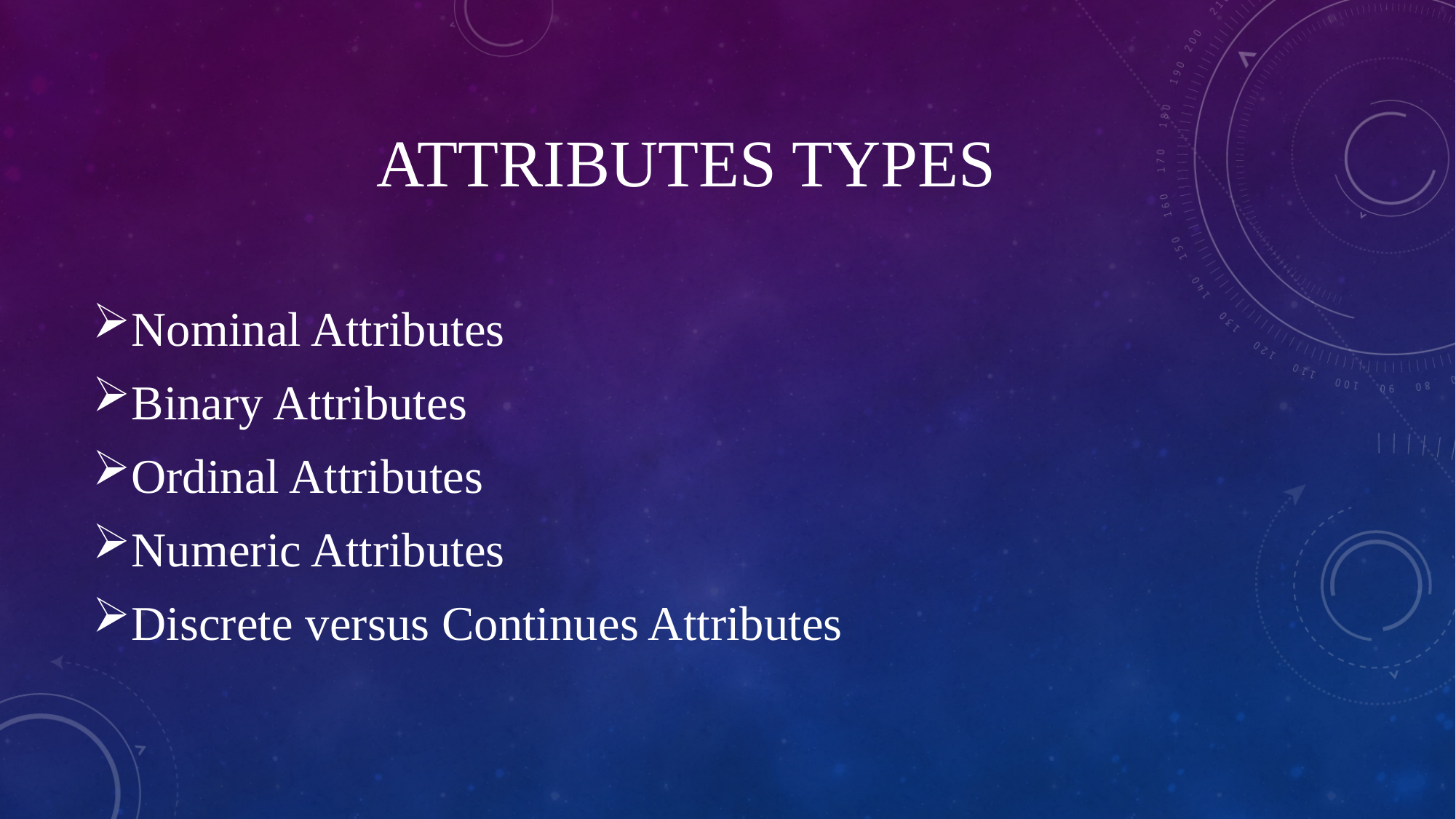

# Attributes types
Nominal Attributes
Binary Attributes
Ordinal Attributes
Numeric Attributes
Discrete versus Continues Attributes